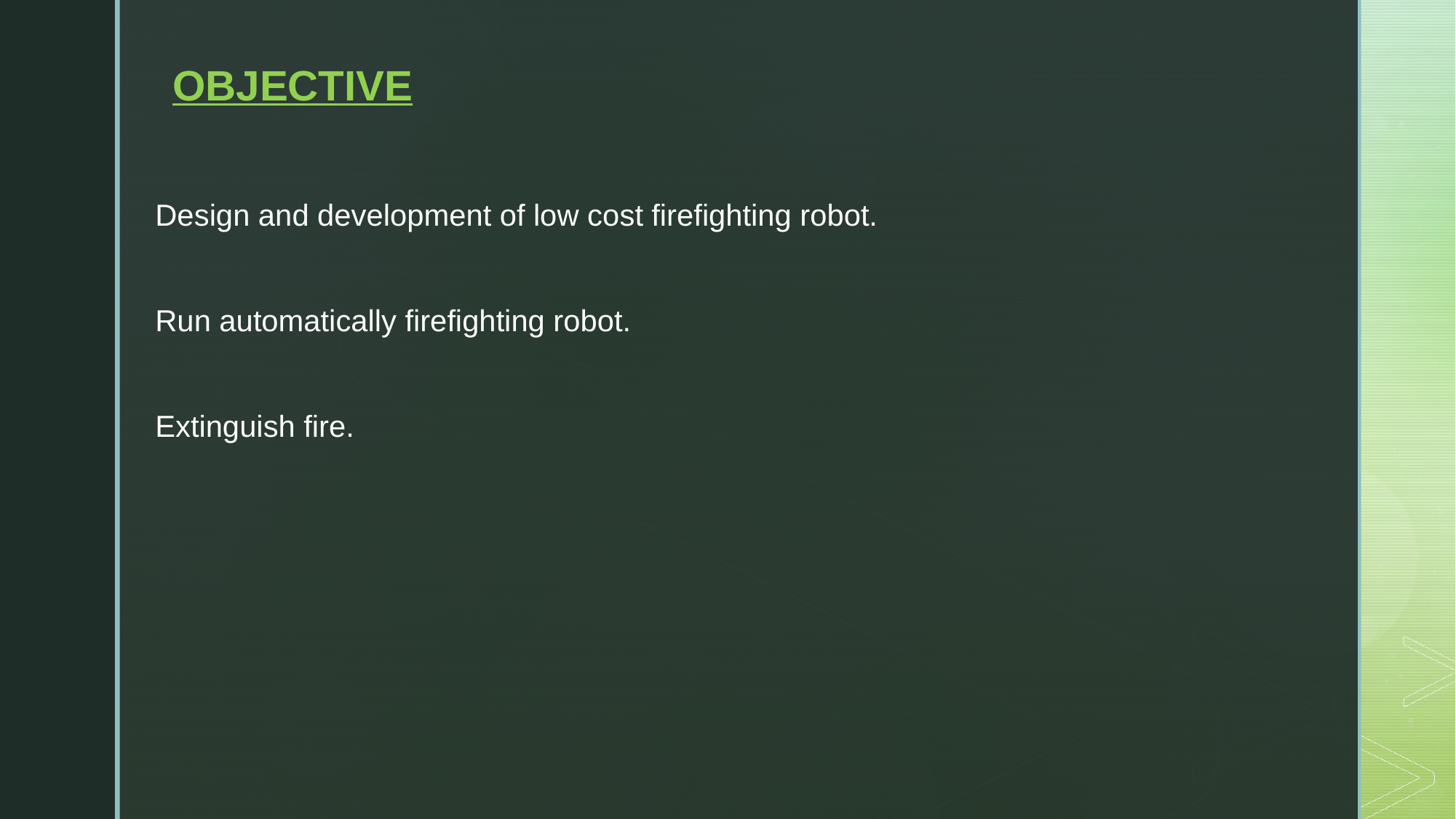

OBJECTIVE

Design and development of low cost firefighting robot.

Run automatically firefighting robot.

Extinguish fire.